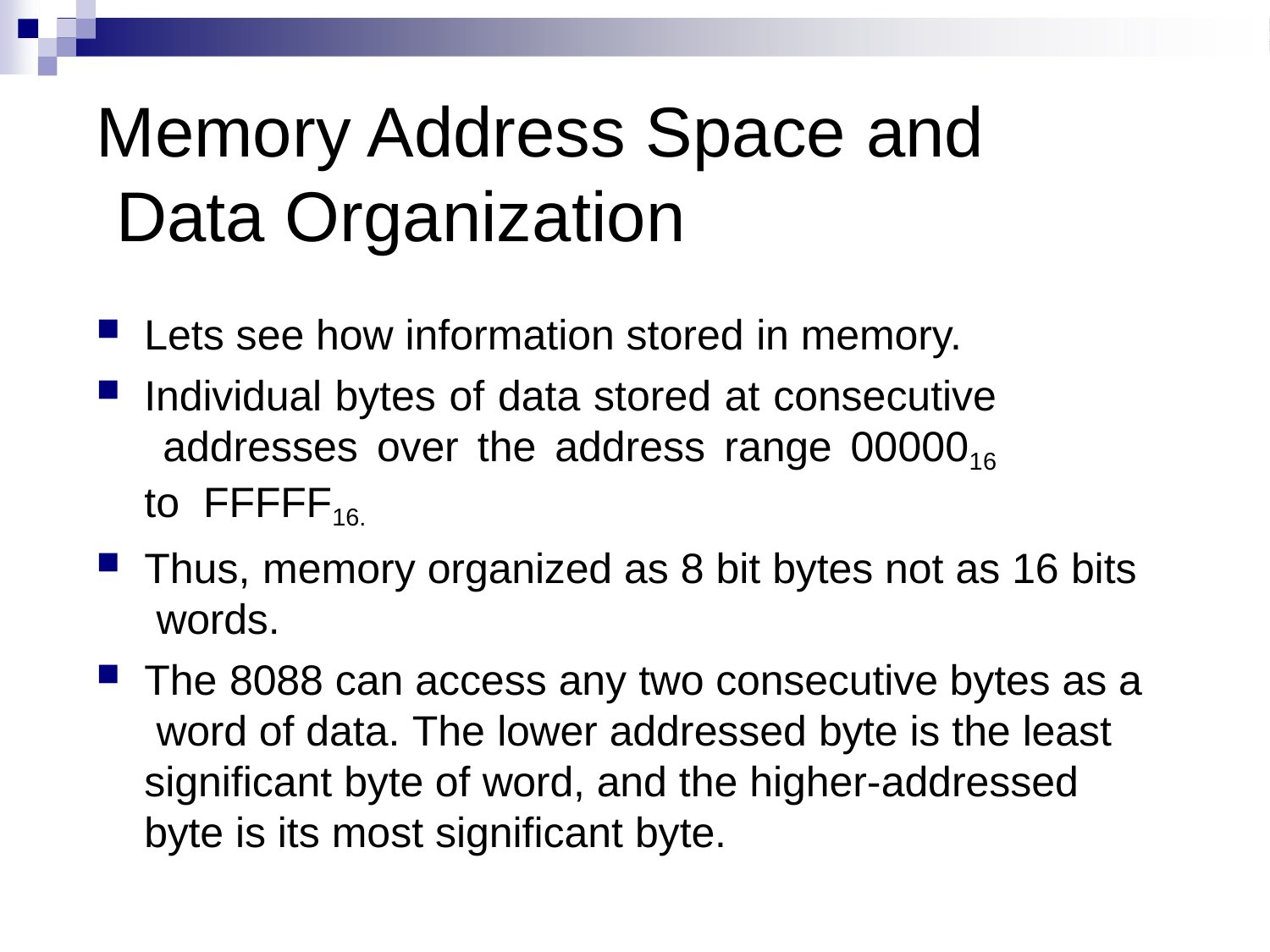

# Memory Address Space and  Data Organization
Lets see how information stored in memory.
Individual bytes of data stored at consecutive  addresses over the address range 0000016 to  FFFFF16.
Thus, memory organized as 8 bit bytes not as 16 bits  words.
The 8088 can access any two consecutive bytes as a  word of data. The lower addressed byte is the least  significant byte of word, and the higher-addressed  byte is its most significant byte.